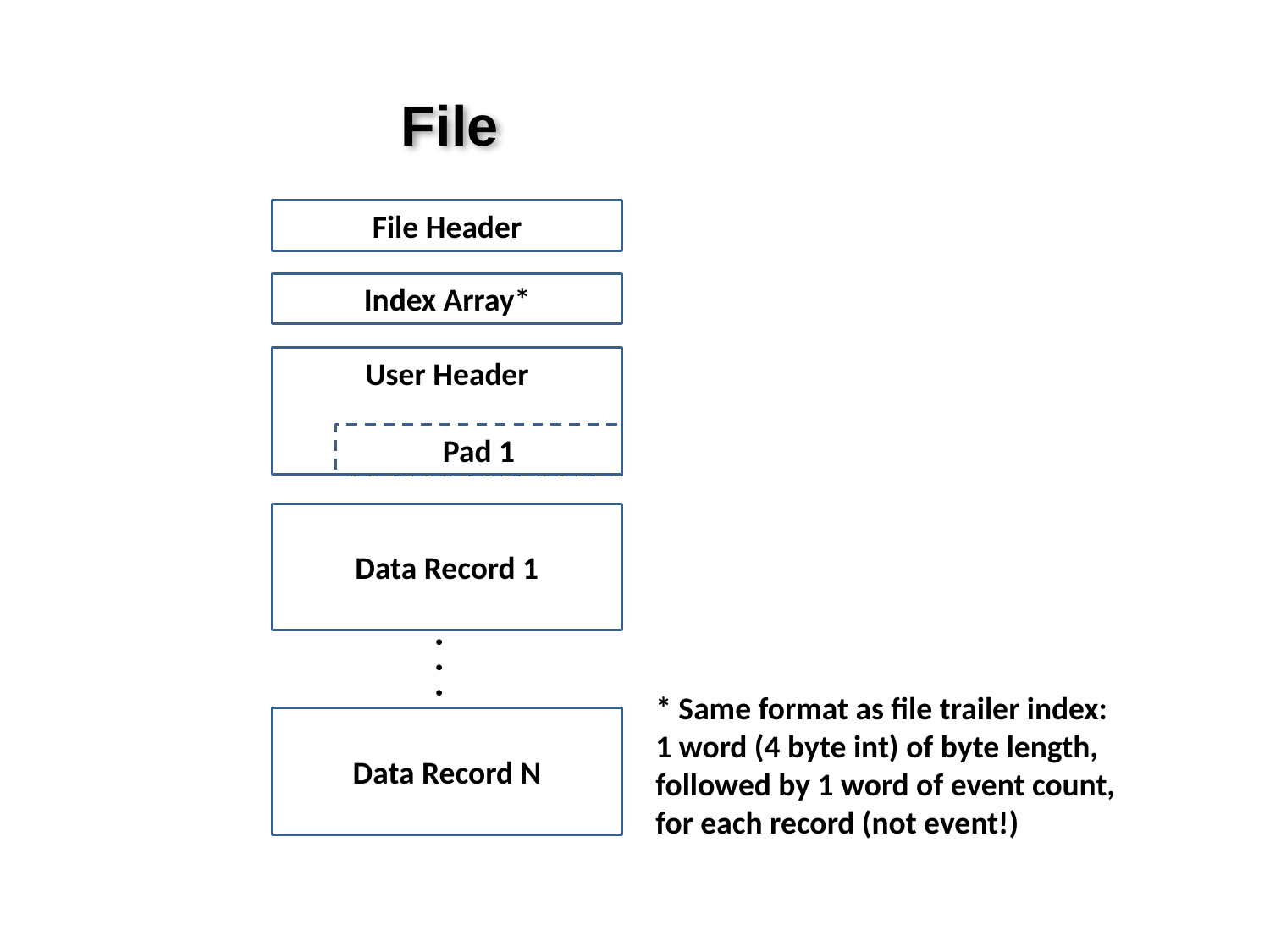

File
File Header
Index Array*
User Header

Pad 1

Data Record 1

Data Record N

* Same format as file trailer index:
1 word (4 byte int) of byte length,
followed by 1 word of event count,
for each record (not event!)